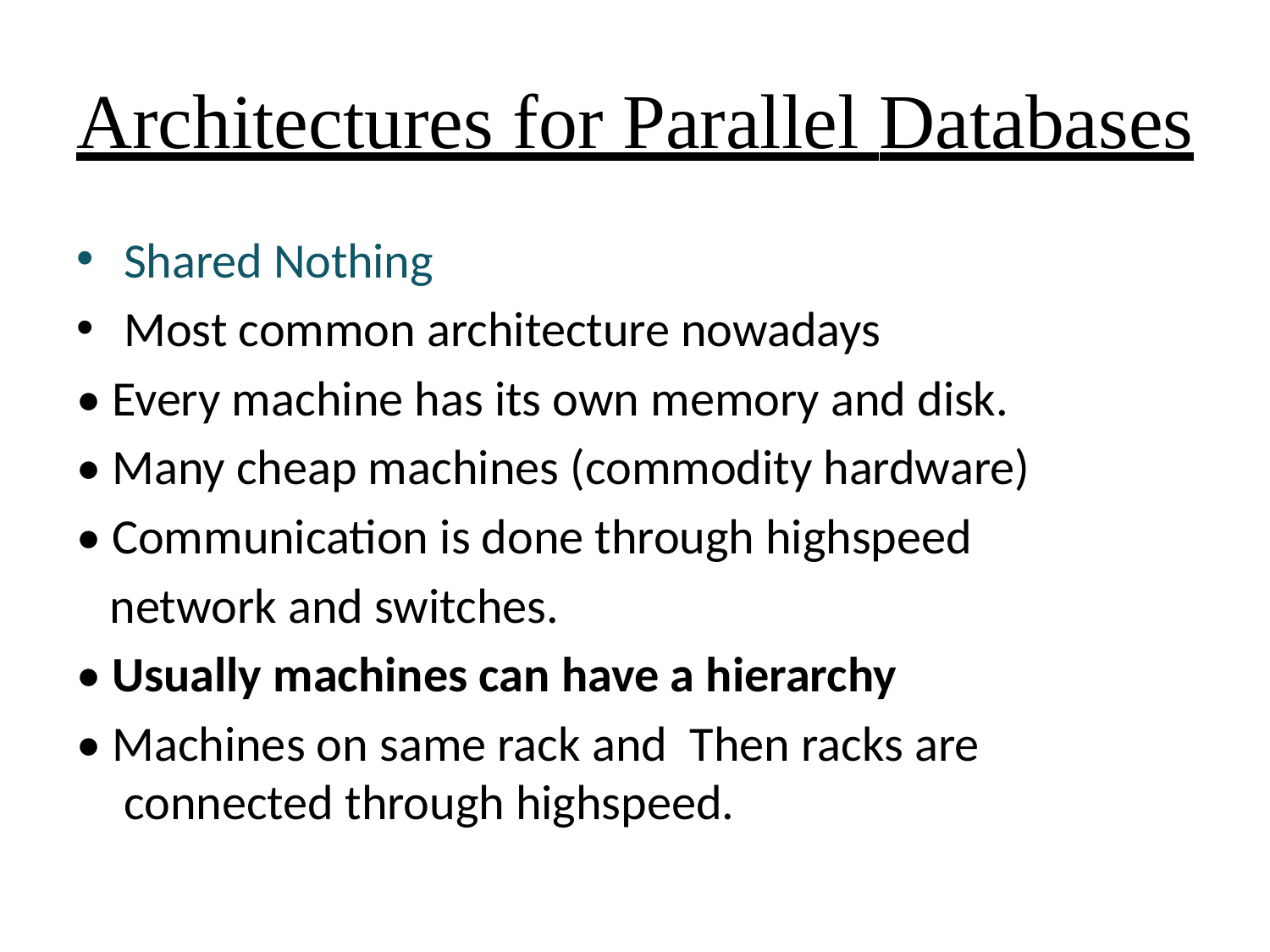

# Architectures for Parallel Databases
Shared Nothing
Most common architecture nowadays
• Every machine has its own memory and disk.
• Many cheap machines (commodity hardware)
• Communication is done through highspeed
   network and switches.
• Usually machines can have a hierarchy
• Machines on same rack and  Then racks are connected through highspeed.